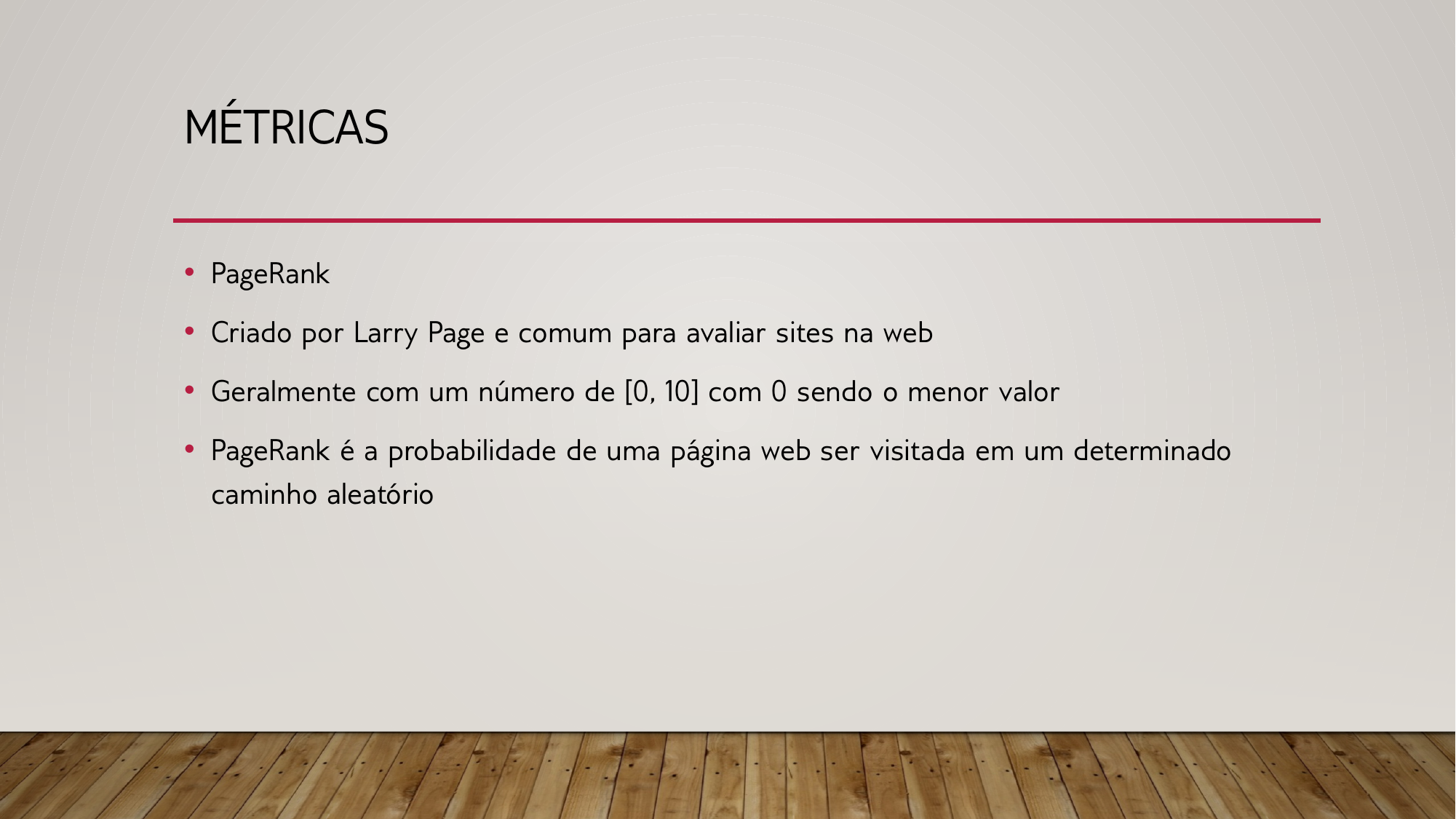

# métricas
PageRank
Criado por Larry Page e comum para avaliar sites na web
Geralmente com um número de [0, 10] com 0 sendo o menor valor
PageRank é a probabilidade de uma página web ser visitada em um determinado caminho aleatório